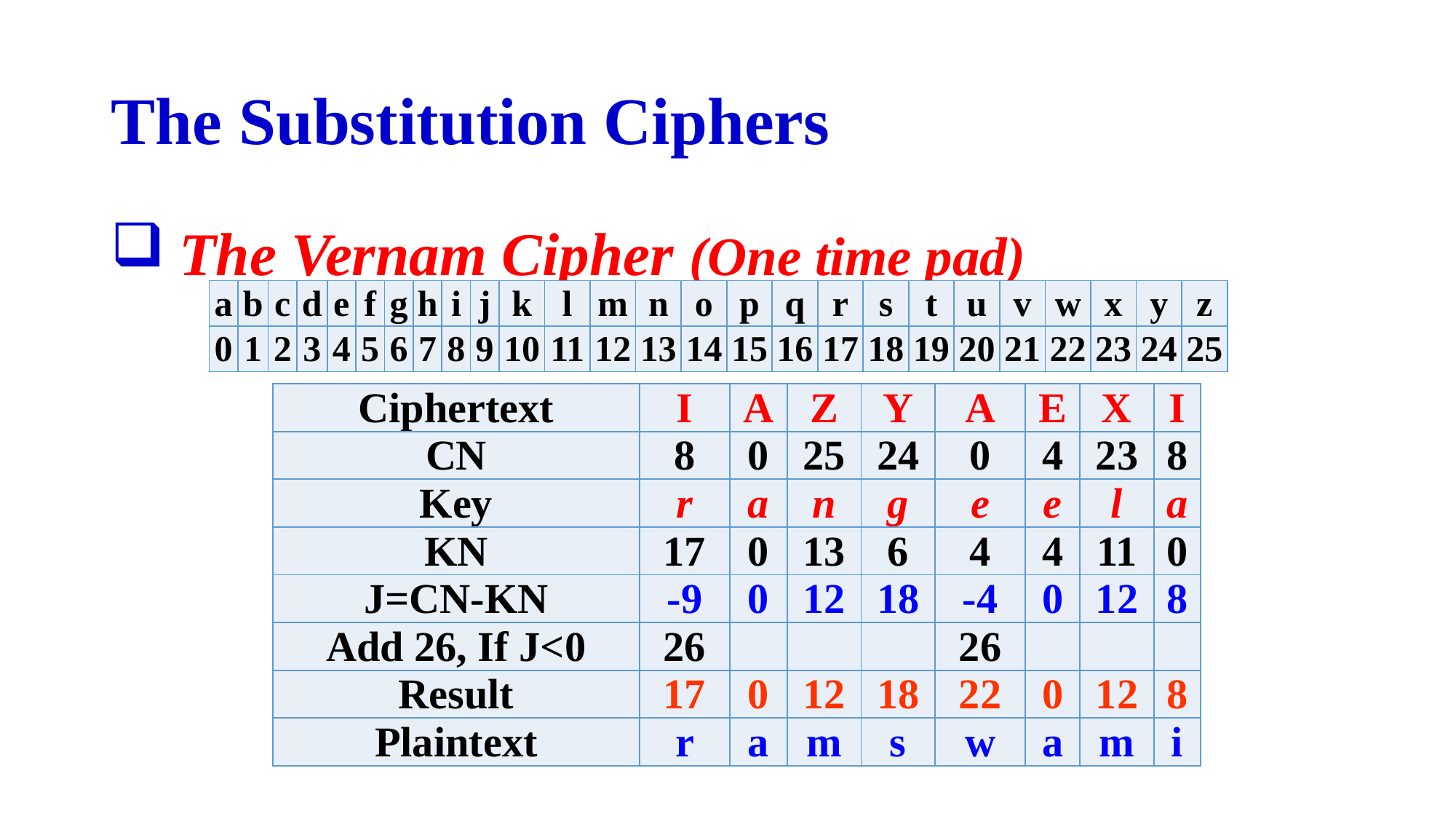

# The Substitution Ciphers
The Vernam Cipher (One time pad)
| a | b | c | d | e | f | g | h | i | j | k | l | m | n | o | p | q | r | s | t | u | v | w | x | y | z |
| --- | --- | --- | --- | --- | --- | --- | --- | --- | --- | --- | --- | --- | --- | --- | --- | --- | --- | --- | --- | --- | --- | --- | --- | --- | --- |
| 0 | 1 | 2 | 3 | 4 | 5 | 6 | 7 | 8 | 9 | 10 | 11 | 12 | 13 | 14 | 15 | 16 | 17 | 18 | 19 | 20 | 21 | 22 | 23 | 24 | 25 |
| Ciphertext | I | A | Z | Y | A | E | X | I |
| --- | --- | --- | --- | --- | --- | --- | --- | --- |
| CN | 8 | 0 | 25 | 24 | 0 | 4 | 23 | 8 |
| Key | r | a | n | g | e | e | l | a |
| KN | 17 | 0 | 13 | 6 | 4 | 4 | 11 | 0 |
| J=CN-KN | -9 | 0 | 12 | 18 | -4 | 0 | 12 | 8 |
| Add 26, If J<0 | 26 |  |  |  | 26 |  |  |  |
| Result | 17 | 0 | 12 | 18 | 22 | 0 | 12 | 8 |
| Plaintext | r | a | m | s | w | a | m | i |